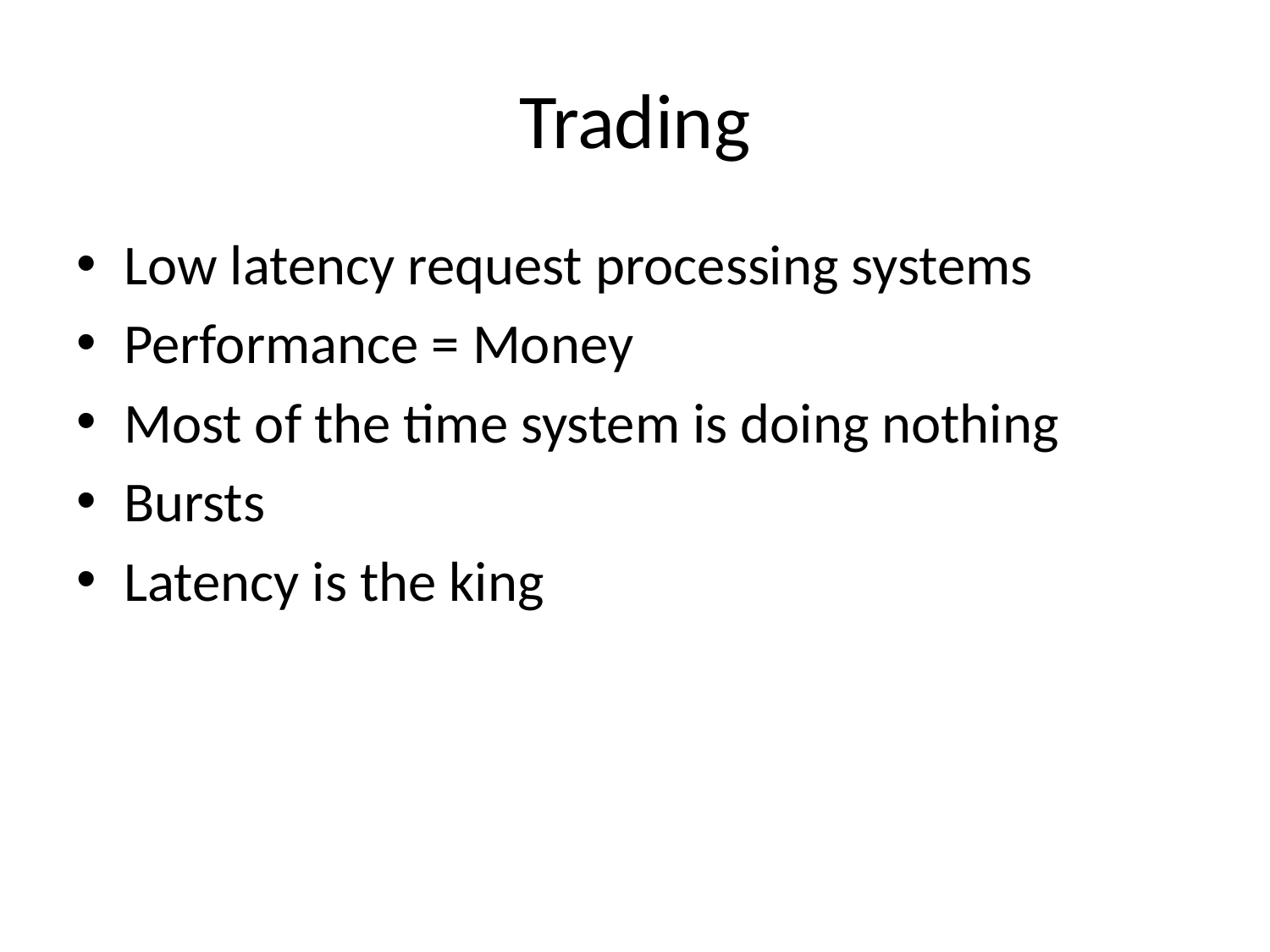

# Trading
Low latency request processing systems
Performance = Money
Most of the time system is doing nothing
Bursts
Latency is the king